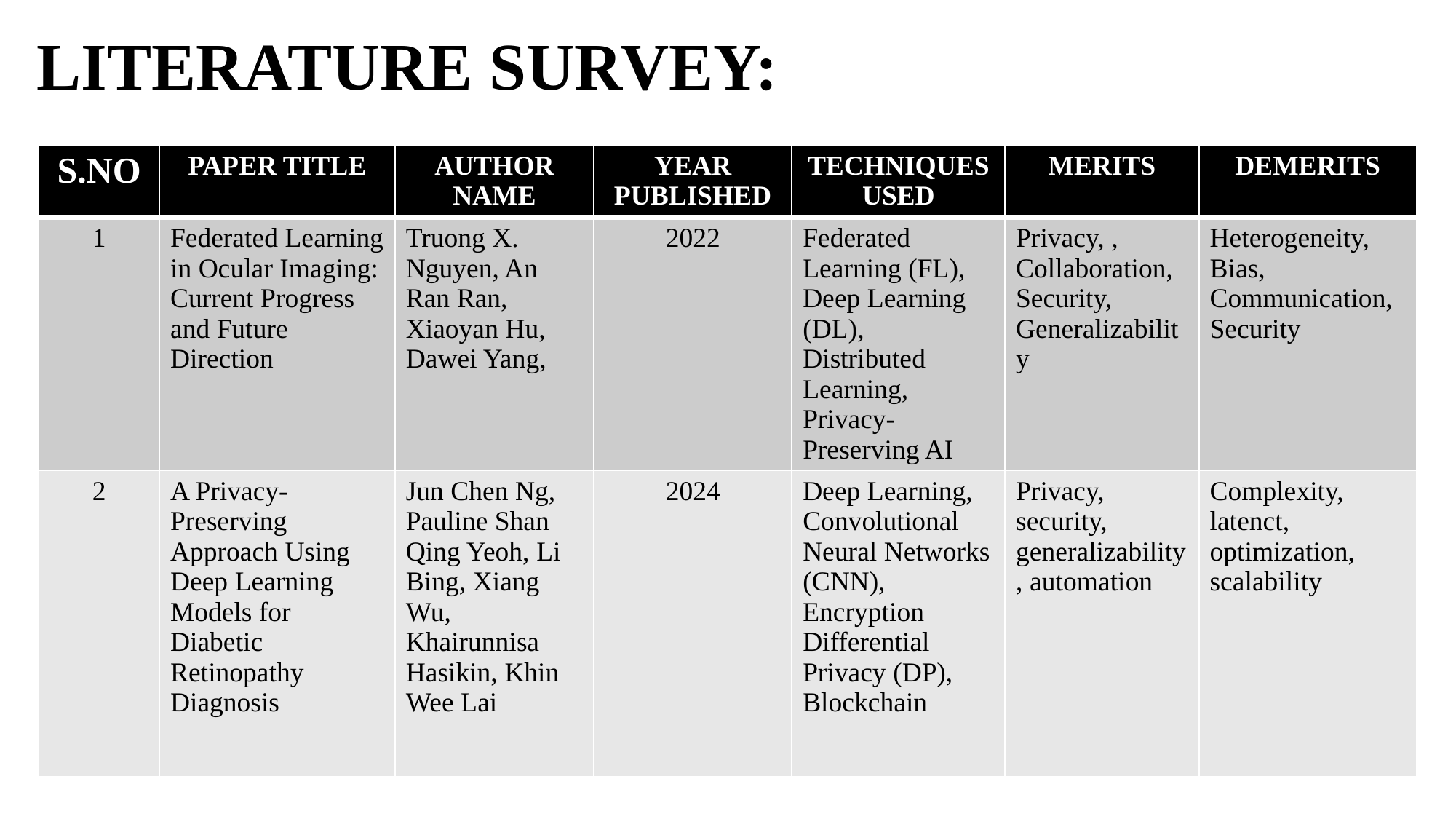

LITERATURE SURVEY:
| S.NO | PAPER TITLE | AUTHOR NAME | YEAR PUBLISHED | TECHNIQUES USED | MERITS | DEMERITS |
| --- | --- | --- | --- | --- | --- | --- |
| 1 | Federated Learning in Ocular Imaging: Current Progress and Future Direction | Truong X. Nguyen, An Ran Ran, Xiaoyan Hu, Dawei Yang, | 2022 | Federated Learning (FL), Deep Learning (DL), Distributed Learning, Privacy-Preserving AI | Privacy, , Collaboration, Security, Generalizability | Heterogeneity, Bias, Communication, Security |
| 2 | A Privacy-Preserving Approach Using Deep Learning Models for Diabetic Retinopathy Diagnosis | Jun Chen Ng, Pauline Shan Qing Yeoh, Li Bing, Xiang Wu, Khairunnisa Hasikin, Khin Wee Lai | 2024 | Deep Learning, Convolutional Neural Networks (CNN), Encryption Differential Privacy (DP), Blockchain | Privacy, security, generalizability, automation | Complexity, latenct, optimization, scalability |